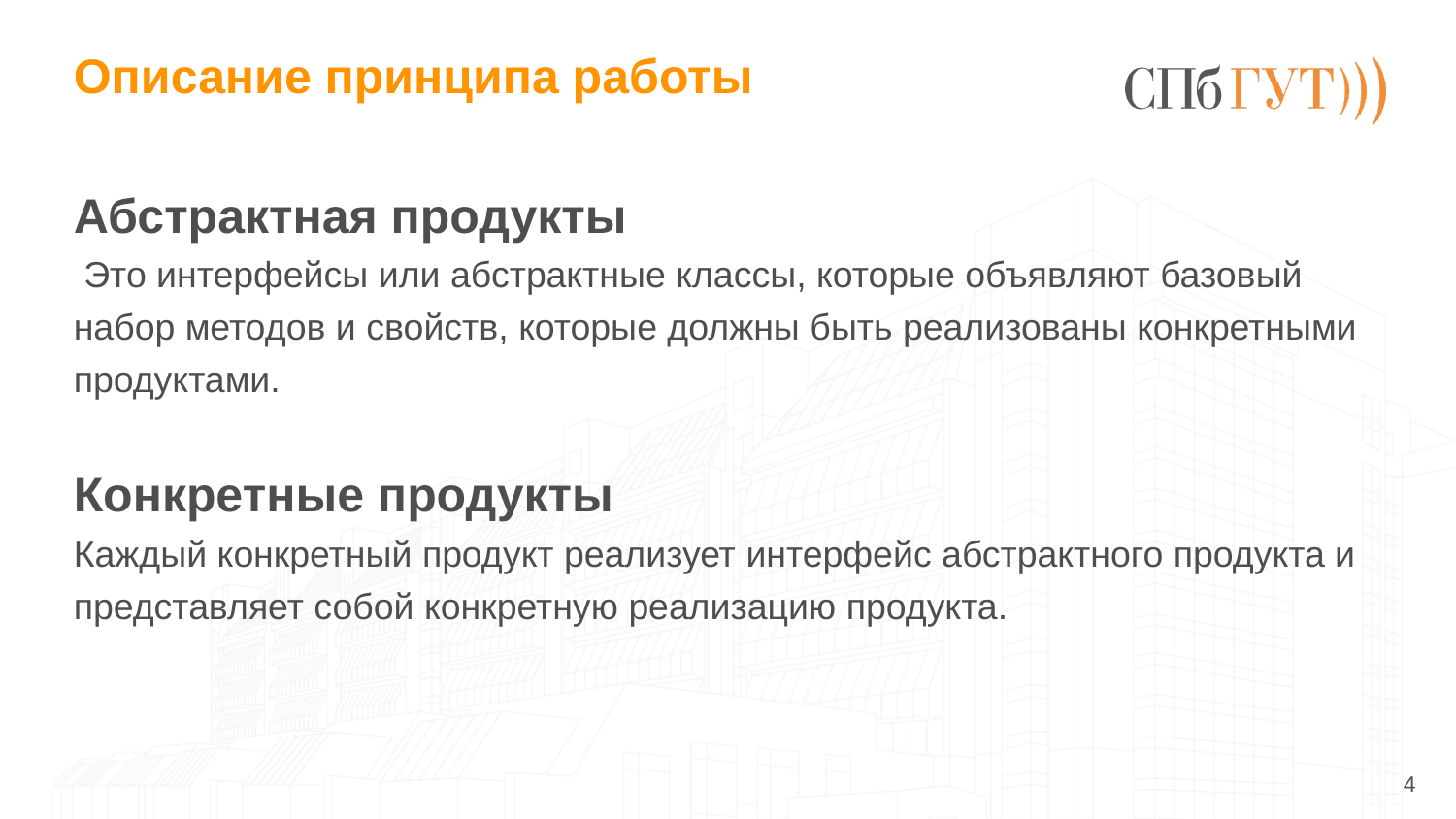

# Описание принципа работы
Абстрактная продукты
 Это интерфейсы или абстрактные классы, которые объявляют базовый набор методов и свойств, которые должны быть реализованы конкретными продуктами.

Конкретные продукты
Каждый конкретный продукт реализует интерфейс абстрактного продукта и представляет собой конкретную реализацию продукта.
4